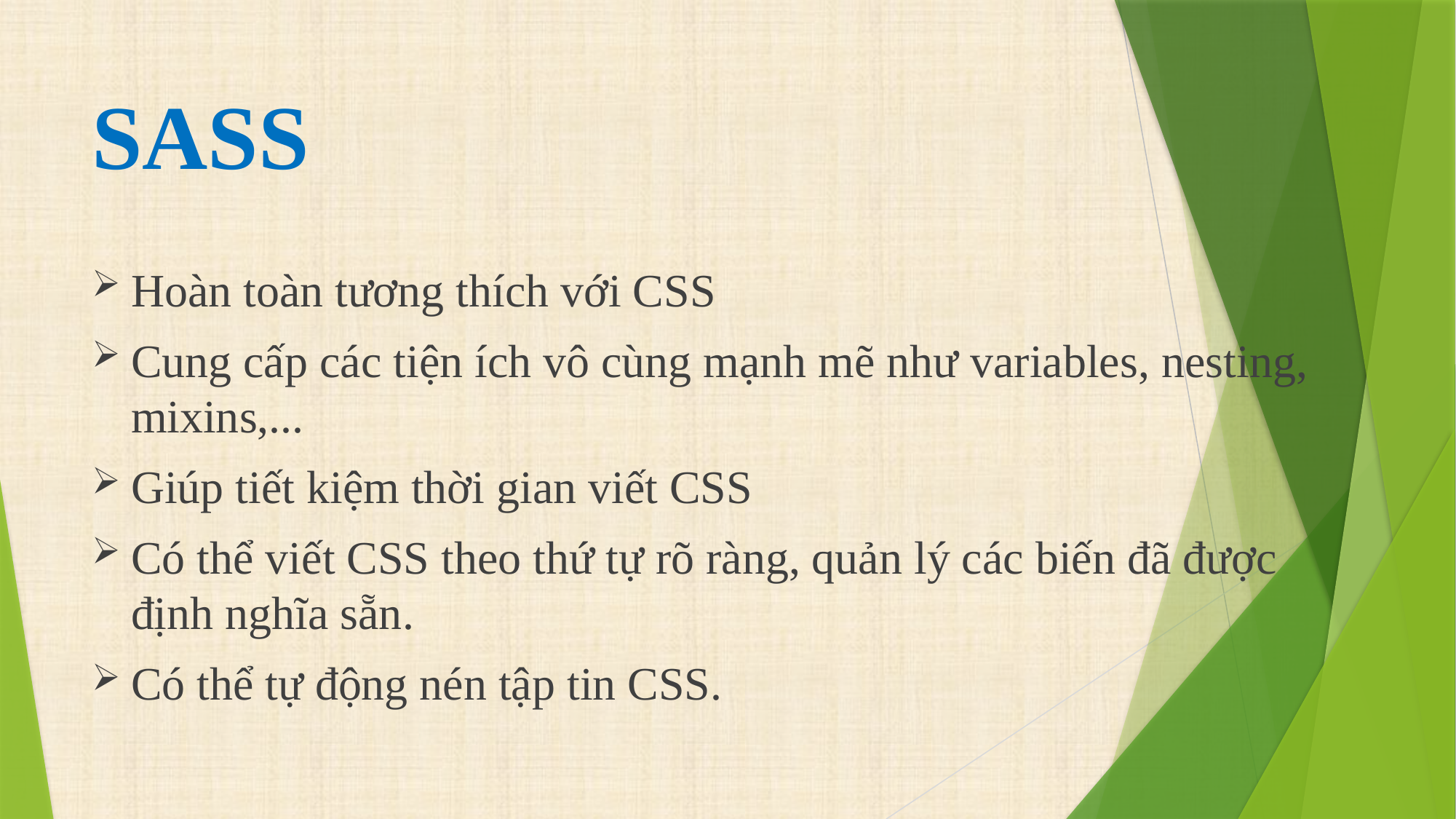

# SASS
Hoàn toàn tương thích với CSS
Cung cấp các tiện ích vô cùng mạnh mẽ như variables, nesting, mixins,...
Giúp tiết kiệm thời gian viết CSS
Có thể viết CSS theo thứ tự rõ ràng, quản lý các biến đã được định nghĩa sẵn.
Có thể tự động nén tập tin CSS.